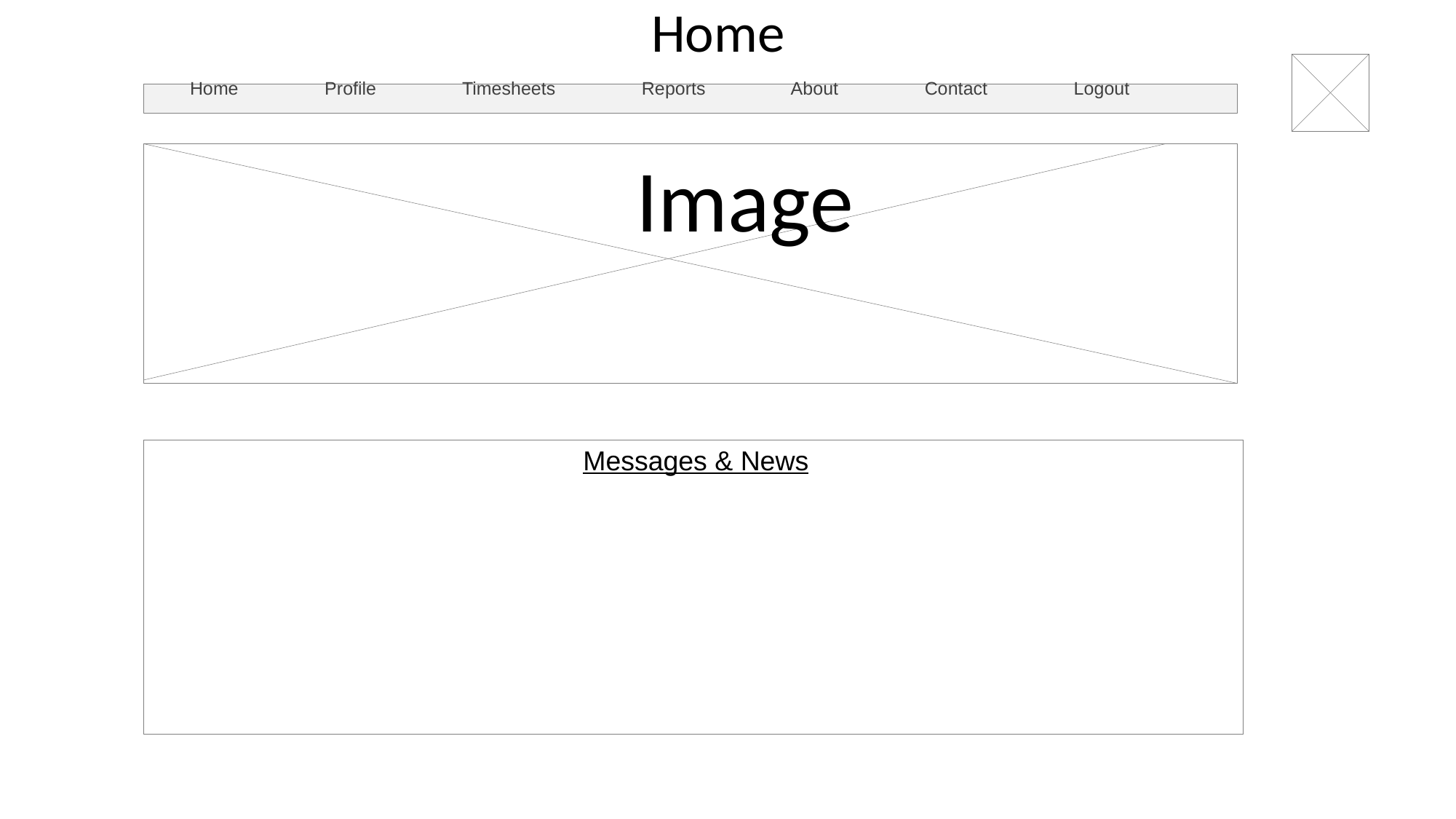

Home

        Home                 Profile                 Timesheets                 Reports                 About                 Contact                 Logout

# Image
Messages & News